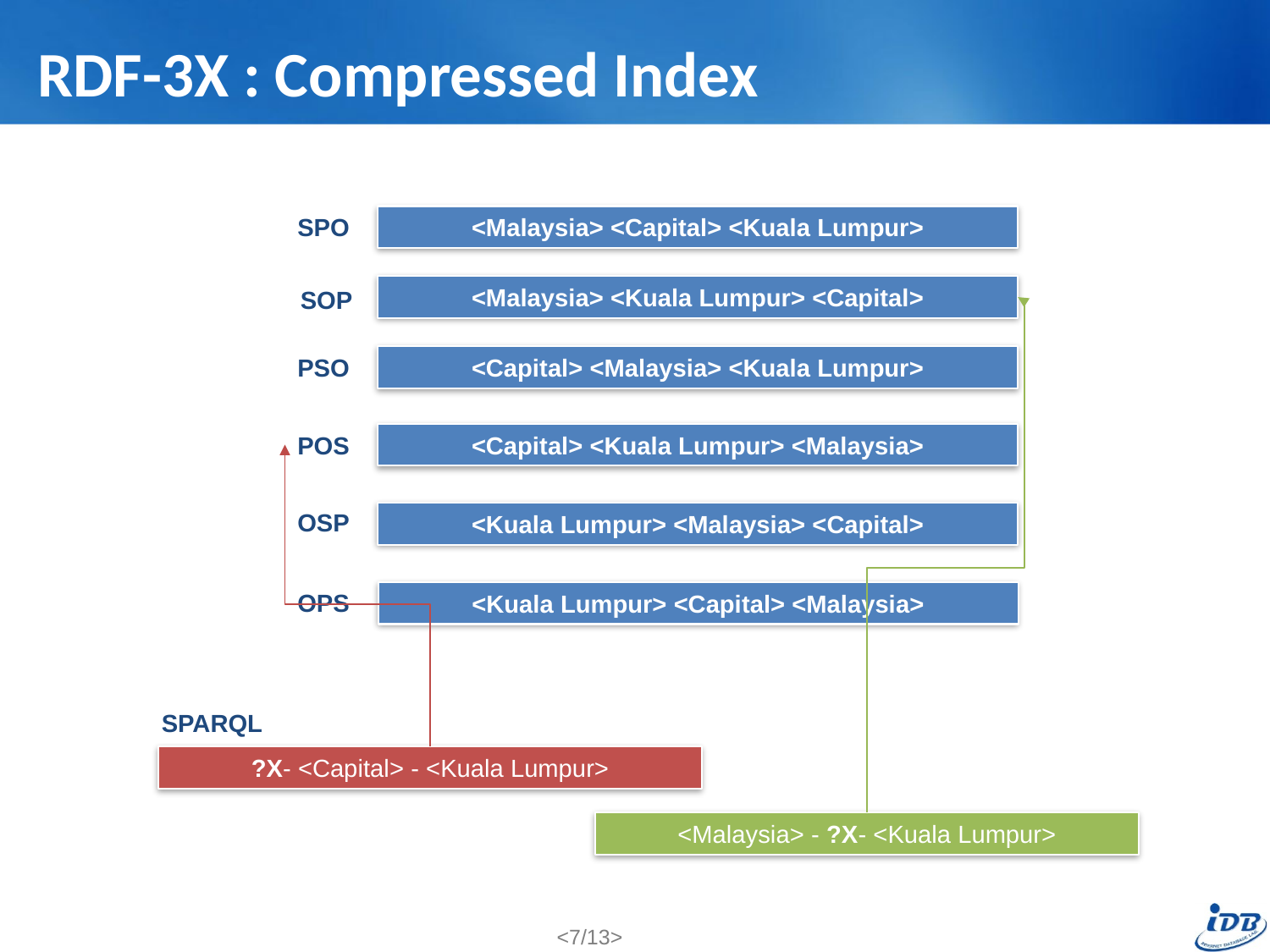

# RDF-3X : Compressed Index
SPO
<Malaysia> <Capital> <Kuala Lumpur>
<Malaysia> <Kuala Lumpur> <Capital>
SOP
PSO
<Capital> <Malaysia> <Kuala Lumpur>
POS
<Capital> <Kuala Lumpur> <Malaysia>
OSP
<Kuala Lumpur> <Malaysia> <Capital>
OPS
<Kuala Lumpur> <Capital> <Malaysia>
SPARQL
?X- <Capital> - <Kuala Lumpur>
<Malaysia> - ?X- <Kuala Lumpur>